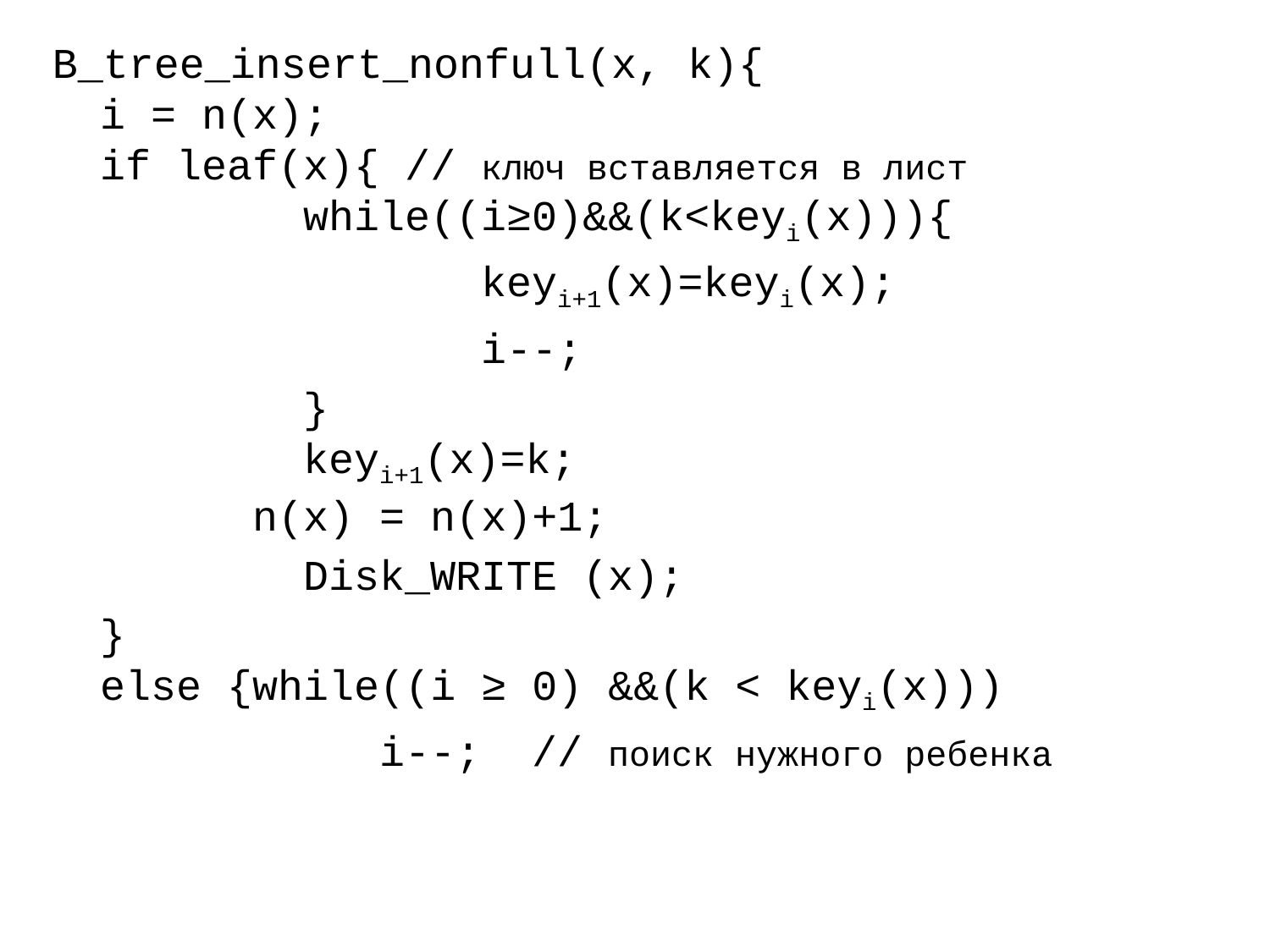

B_tree_insert_nonfull(x, k){
i = n(x);
if leaf(x){ // ключ вставляется в лист
	   while((i≥0)&&(k<keyi(x))){
				keyi+1(x)=keyi(x);
				i--;
		   }
  	   keyi+1(x)=k;
      n(x) = n(x)+1;
		   Disk_WRITE (x);
	}
else {while((i ≥ 0) &&(k < keyi(x)))
		 	 i--;  // поиск нужного ребенка